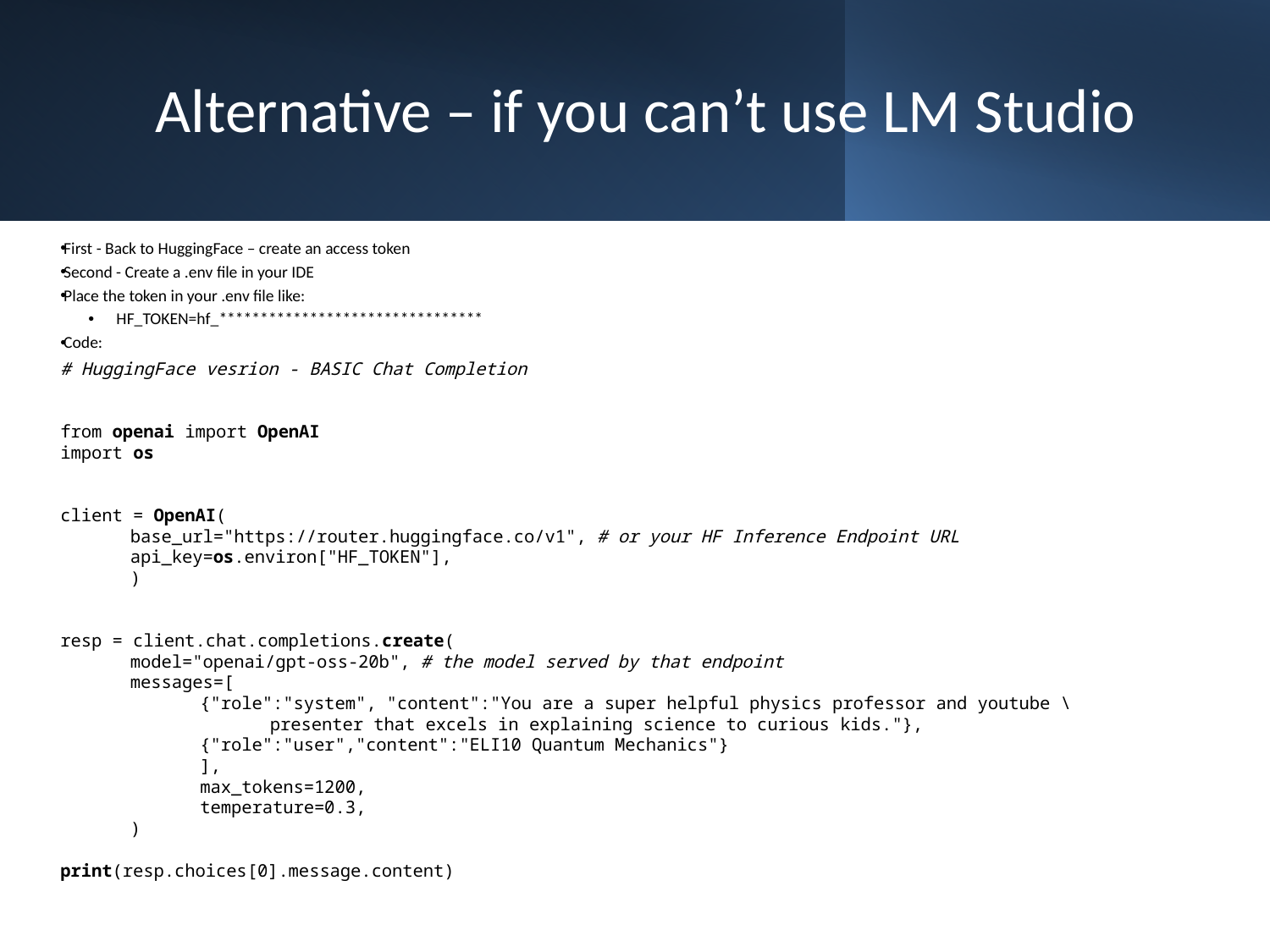

# Alternative – if you can’t use LM Studio

First - Back to HuggingFace – create an access token
Second - Create a .env file in your IDE
Place the token in your .env file like:
HF_TOKEN=hf_********************************
Code:
# HuggingFace vesrion - BASIC Chat Completion

from openai import OpenAI
import os

client = OpenAI(
	base_url="https://router.huggingface.co/v1", # or your HF Inference Endpoint URL
	api_key=os.environ["HF_TOKEN"],
	)

resp = client.chat.completions.create(
	model="openai/gpt-oss-20b", # the model served by that endpoint
	messages=[
		{"role":"system", "content":"You are a super helpful physics professor and youtube \					presenter that excels in explaining science to curious kids."},
		{"role":"user","content":"ELI10 Quantum Mechanics"}
		],
		max_tokens=1200,
		temperature=0.3,
	)

print(resp.choices[0].message.content)